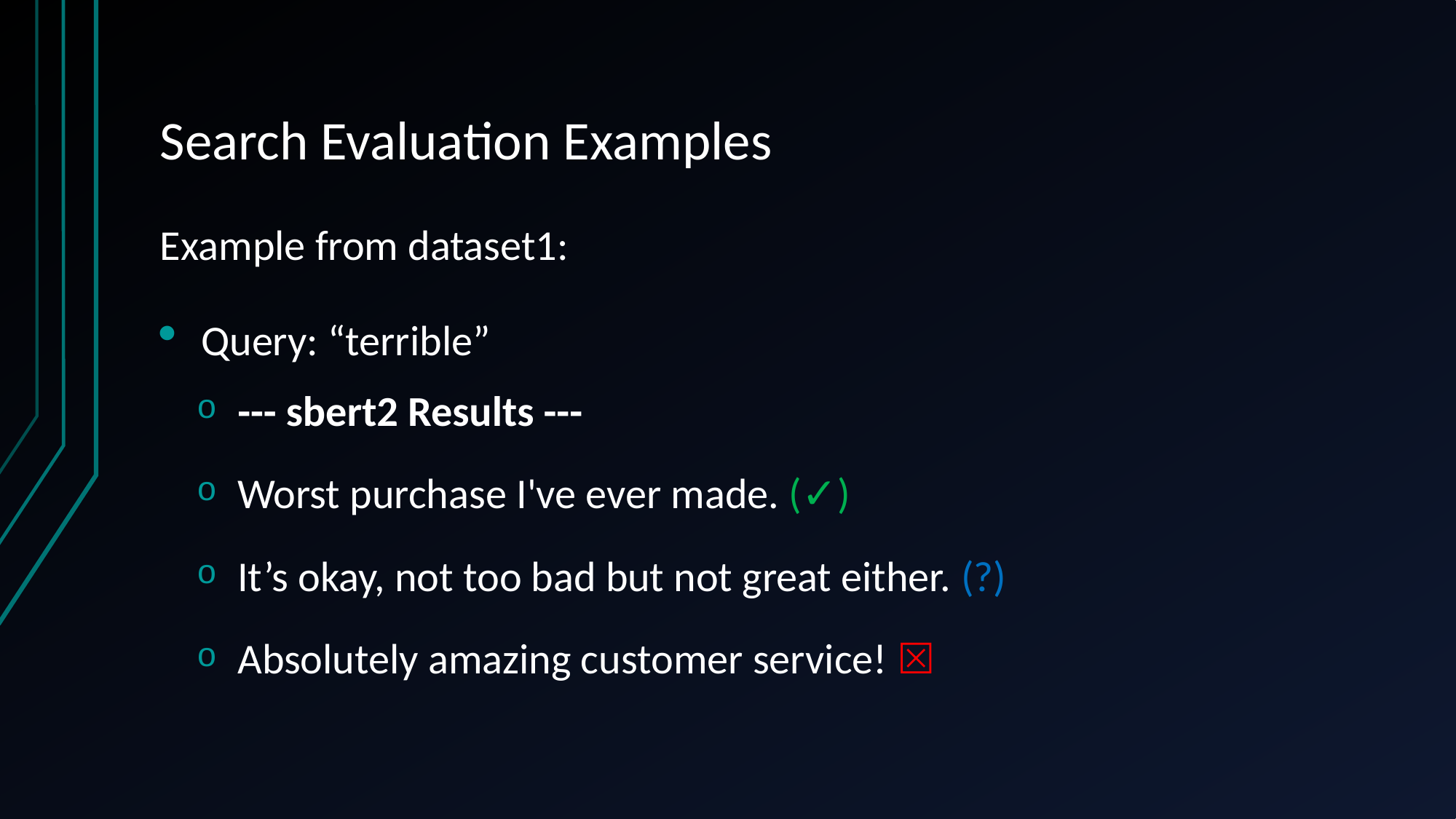

# Search Evaluation Examples
Example from dataset1:
Query: “terrible”
--- sbert2 Results ---
Worst purchase I've ever made. (✓)
It’s okay, not too bad but not great either. (?)
Absolutely amazing customer service! ⮽